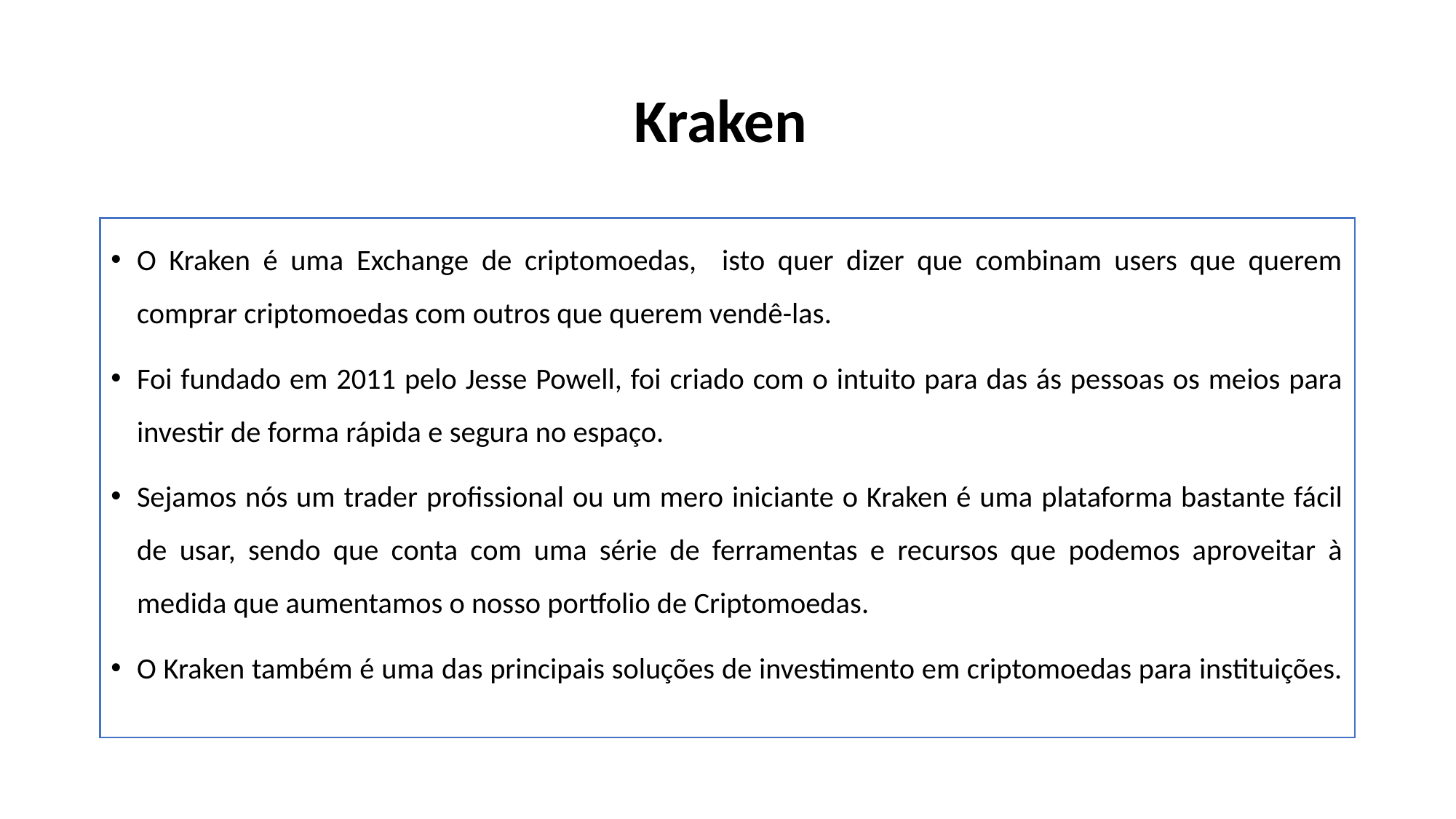

# Kraken
O Kraken é uma Exchange de criptomoedas,  isto quer dizer que combinam users que querem comprar criptomoedas com outros que querem vendê-las.
Foi fundado em 2011 pelo Jesse Powell, foi criado com o intuito para das ás pessoas os meios para investir de forma rápida e segura no espaço.
Sejamos nós um trader profissional ou um mero iniciante o Kraken é uma plataforma bastante fácil de usar, sendo que conta com uma série de ferramentas e recursos que podemos aproveitar à medida que aumentamos o nosso portfolio de Criptomoedas.
O Kraken também é uma das principais soluções de investimento em criptomoedas para instituições.